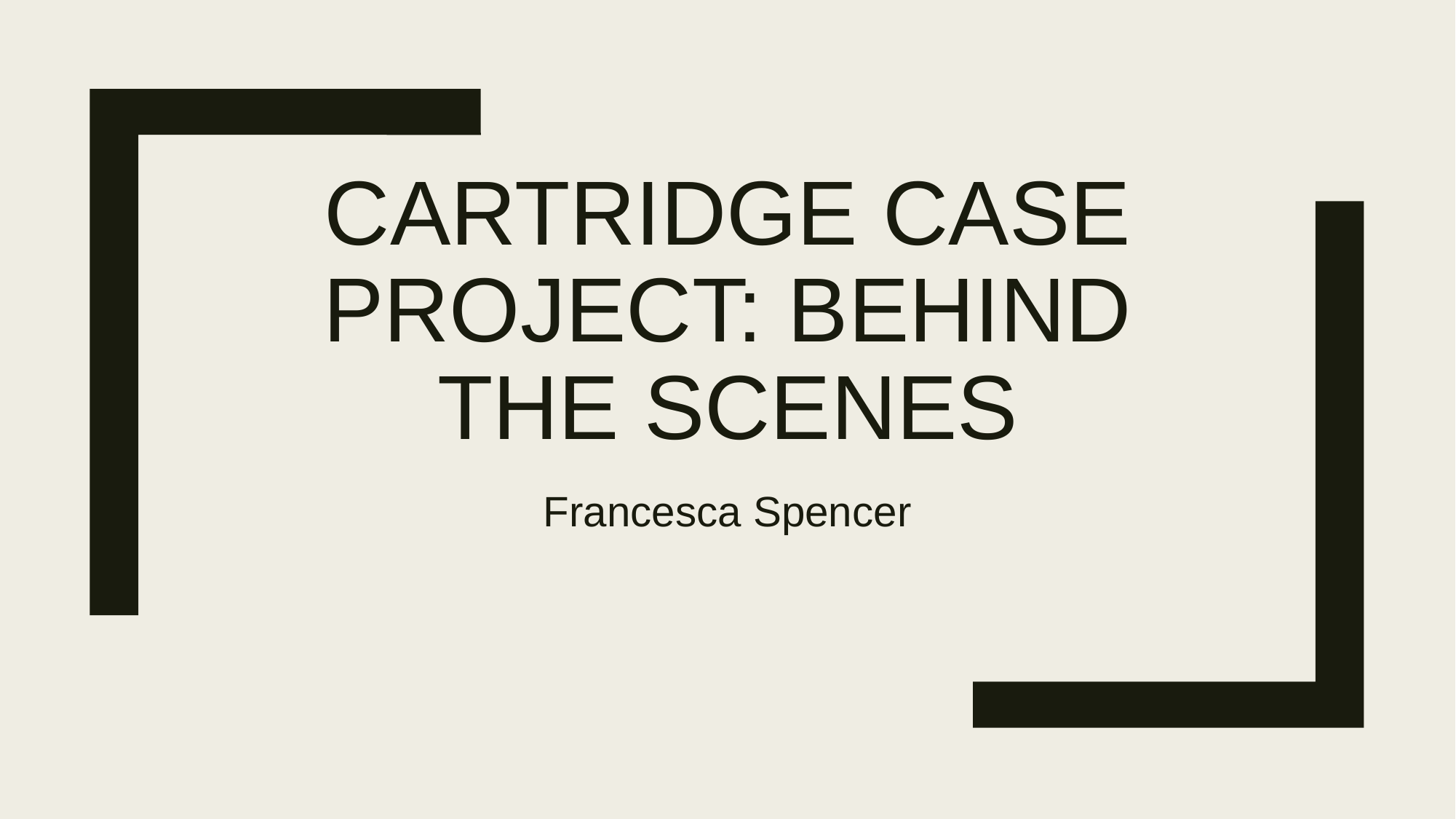

# Cartridge Case Project: Behind the Scenes
Francesca Spencer